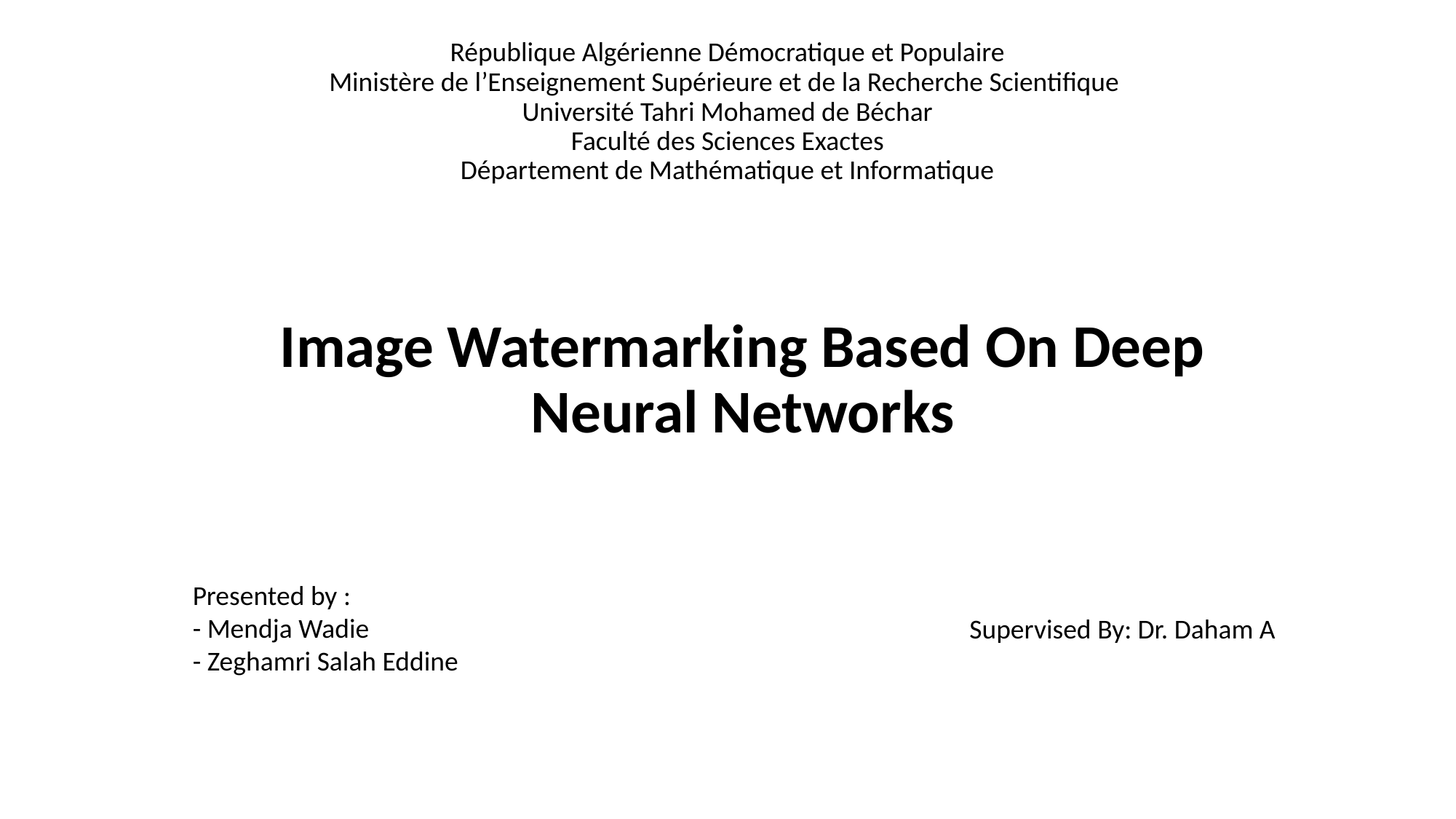

# République Algérienne Démocratique et Populaire Ministère de l’Enseignement Supérieure et de la Recherche Scientifique Université Tahri Mohamed de Béchar Faculté des Sciences Exactes Département de Mathématique et Informatique

Image Watermarking Based On Deep Neural Networks
Presented by :
- Mendja Wadie
- Zeghamri Salah Eddine
Supervised By: Dr. Daham A